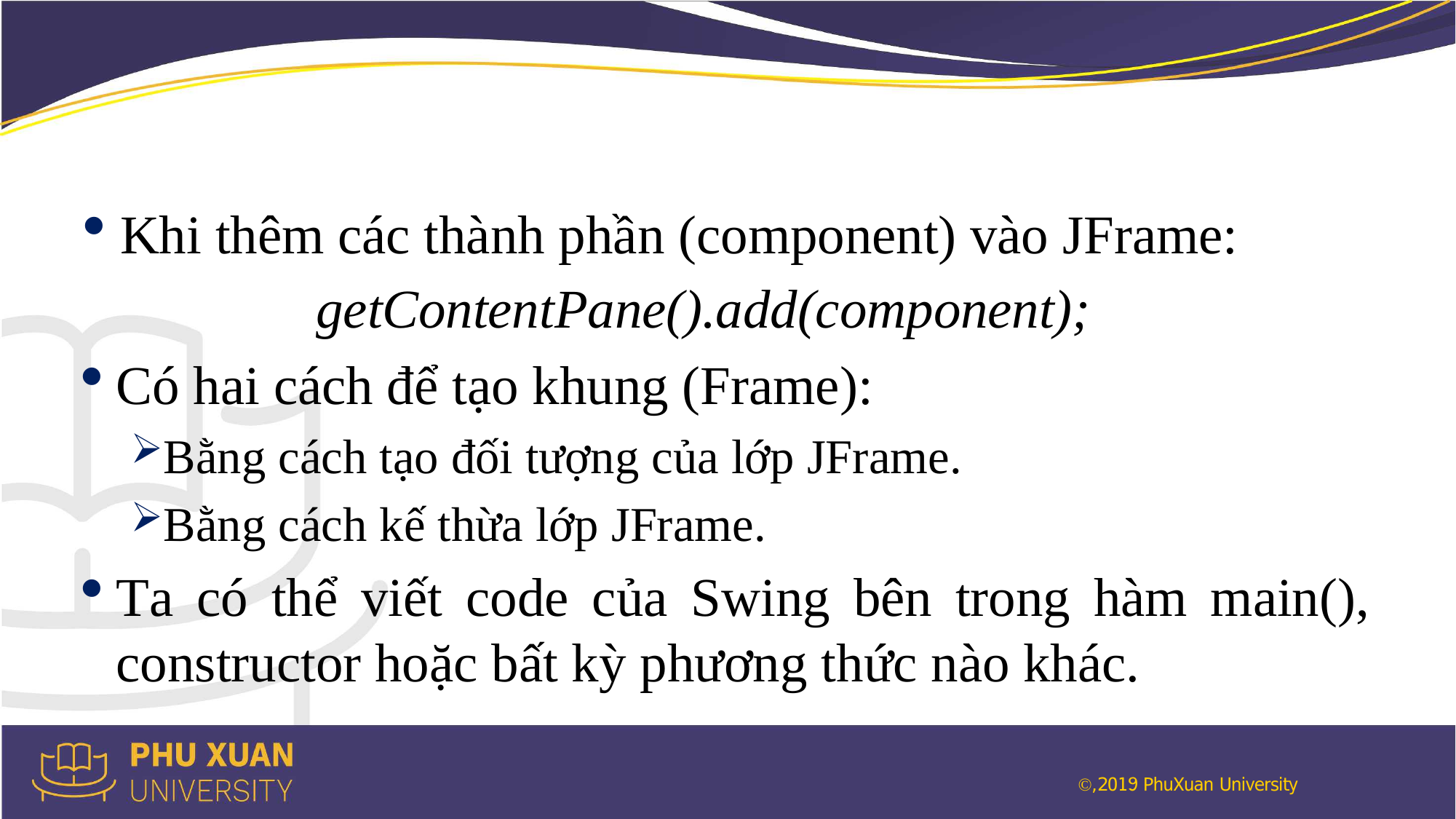

Khi thêm các thành phần (component) vào JFrame:
               getContentPane().add(component);
Có hai cách để tạo khung (Frame):
Bằng cách tạo đối tượng của lớp JFrame.
Bằng cách kế thừa lớp JFrame.
Ta có thể viết code của Swing bên trong hàm main(), constructor hoặc bất kỳ phương thức nào khác.